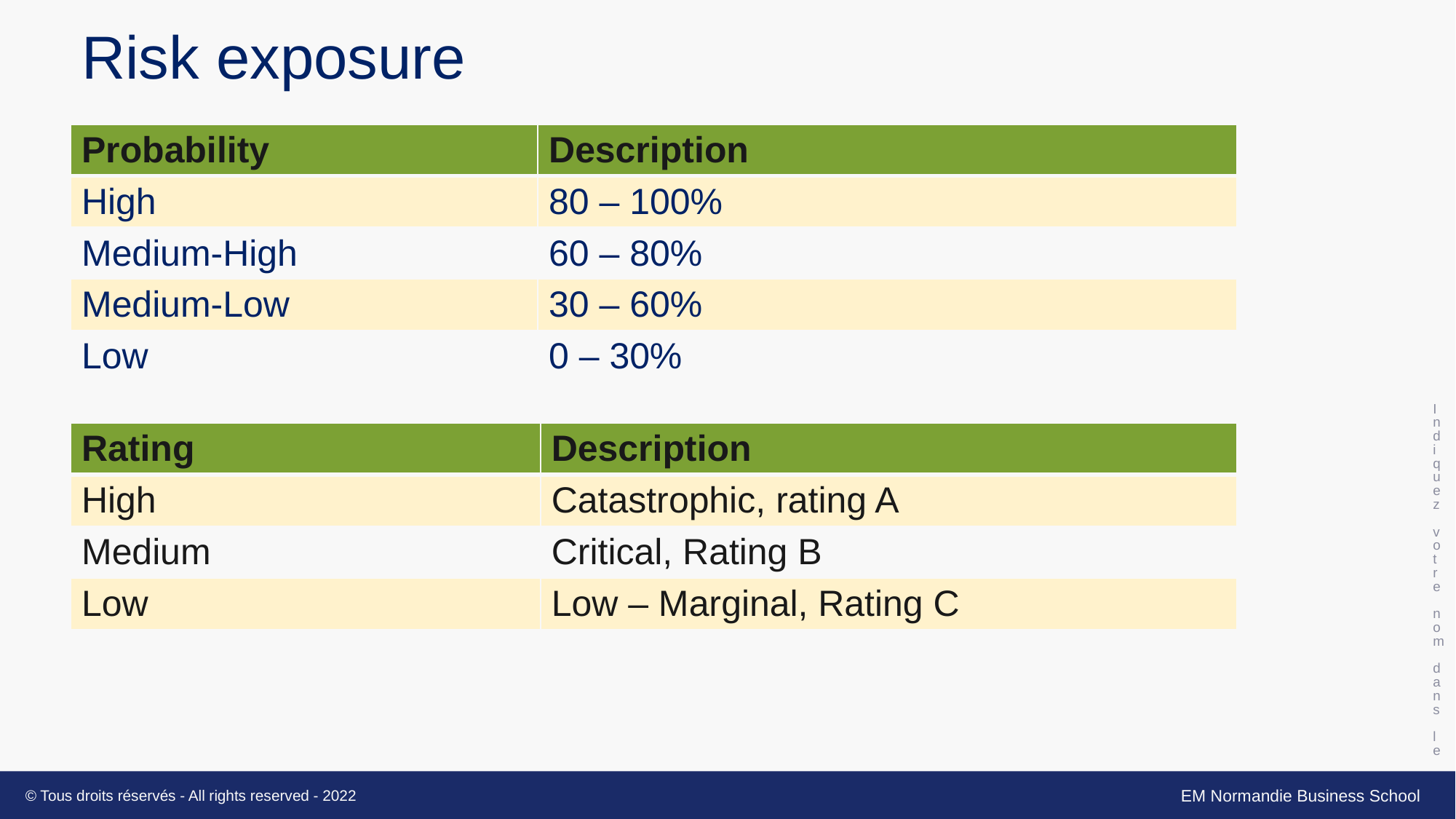

# Risk exposure
Indiquez votre nom dans le pied de page
| Probability | Description |
| --- | --- |
| High | 80 – 100% |
| Medium-High | 60 – 80% |
| Medium-Low | 30 – 60% |
| Low | 0 – 30% |
| Rating | Description |
| --- | --- |
| High | Catastrophic, rating A |
| Medium | Critical, Rating B |
| Low | Low – Marginal, Rating C |